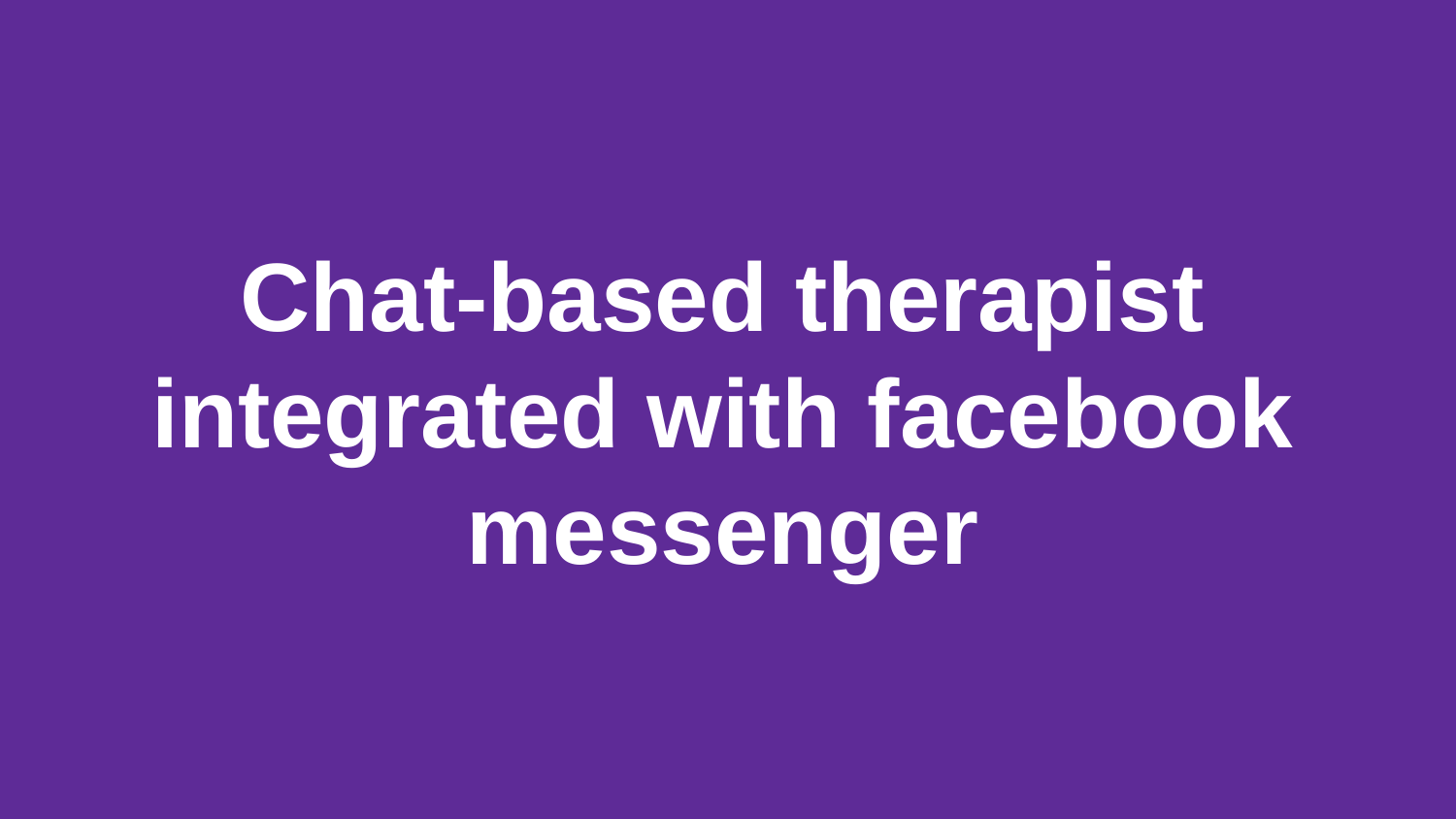

# Chat-based therapist integrated with facebook messenger